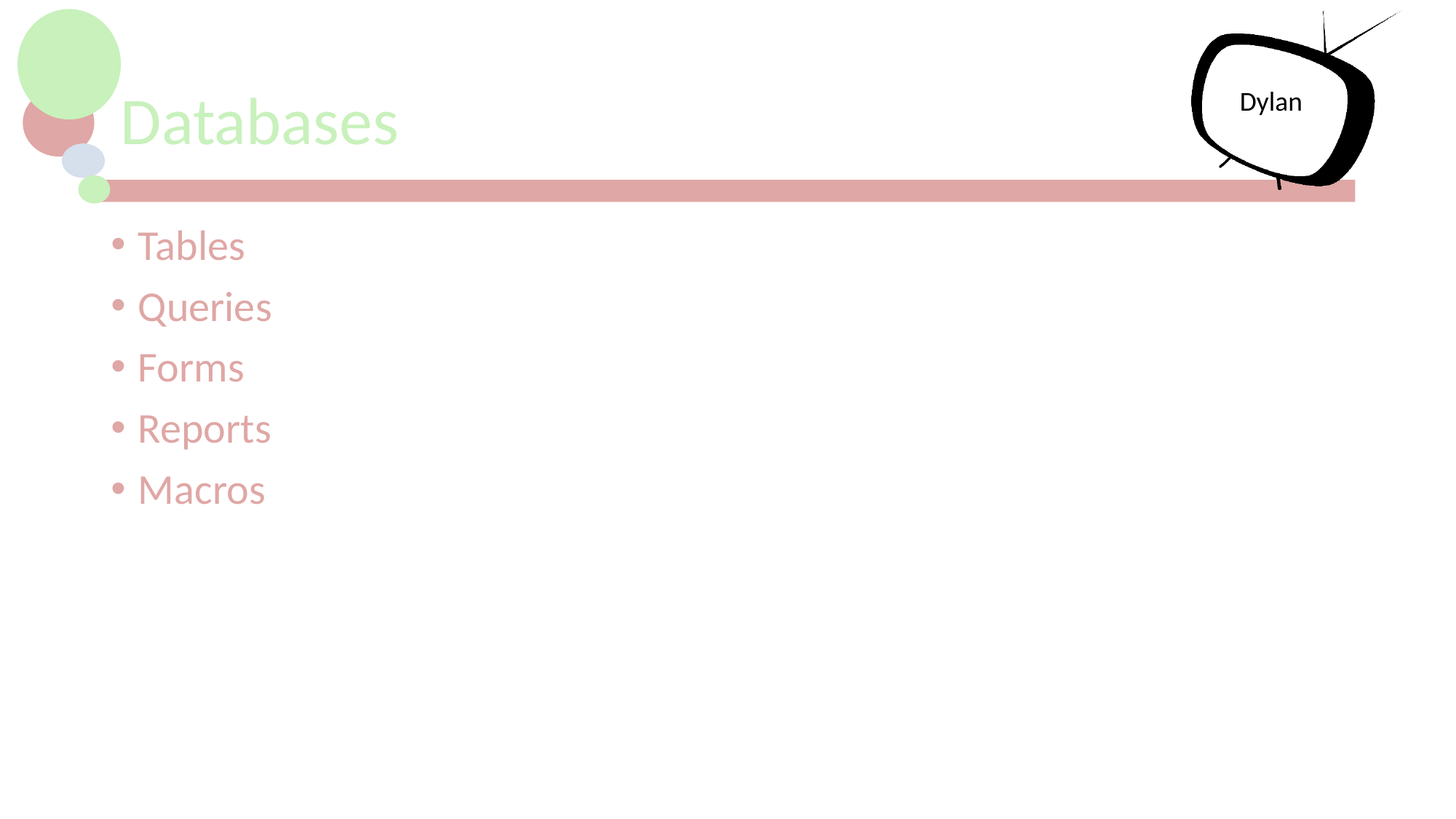

# Databases
Dylan
Tables
Queries
Forms
Reports
Macros